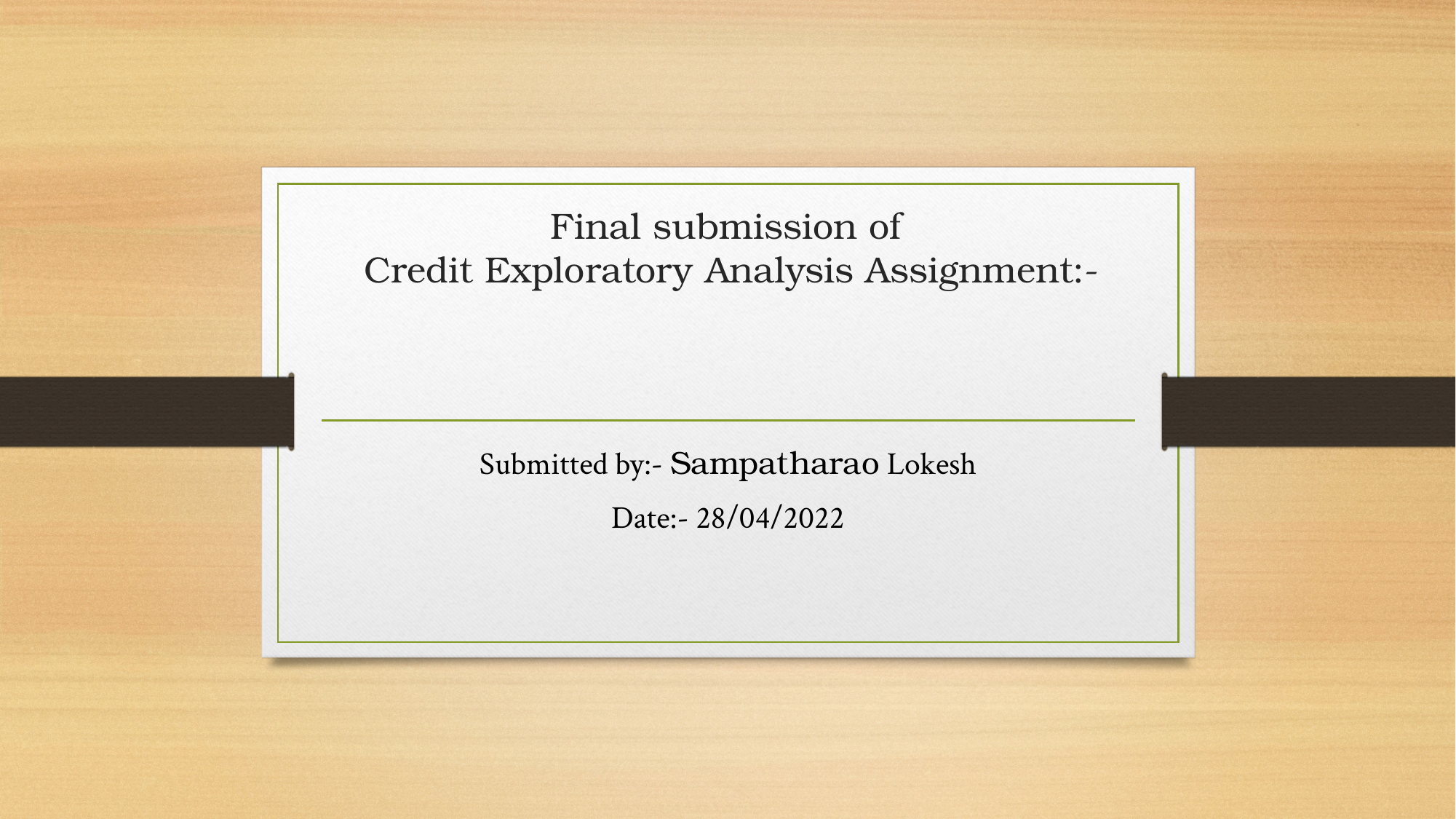

# Final submission of Credit Exploratory Analysis Assignment:-
Submitted by:- Sampatharao Lokesh
Date:- 28/04/2022